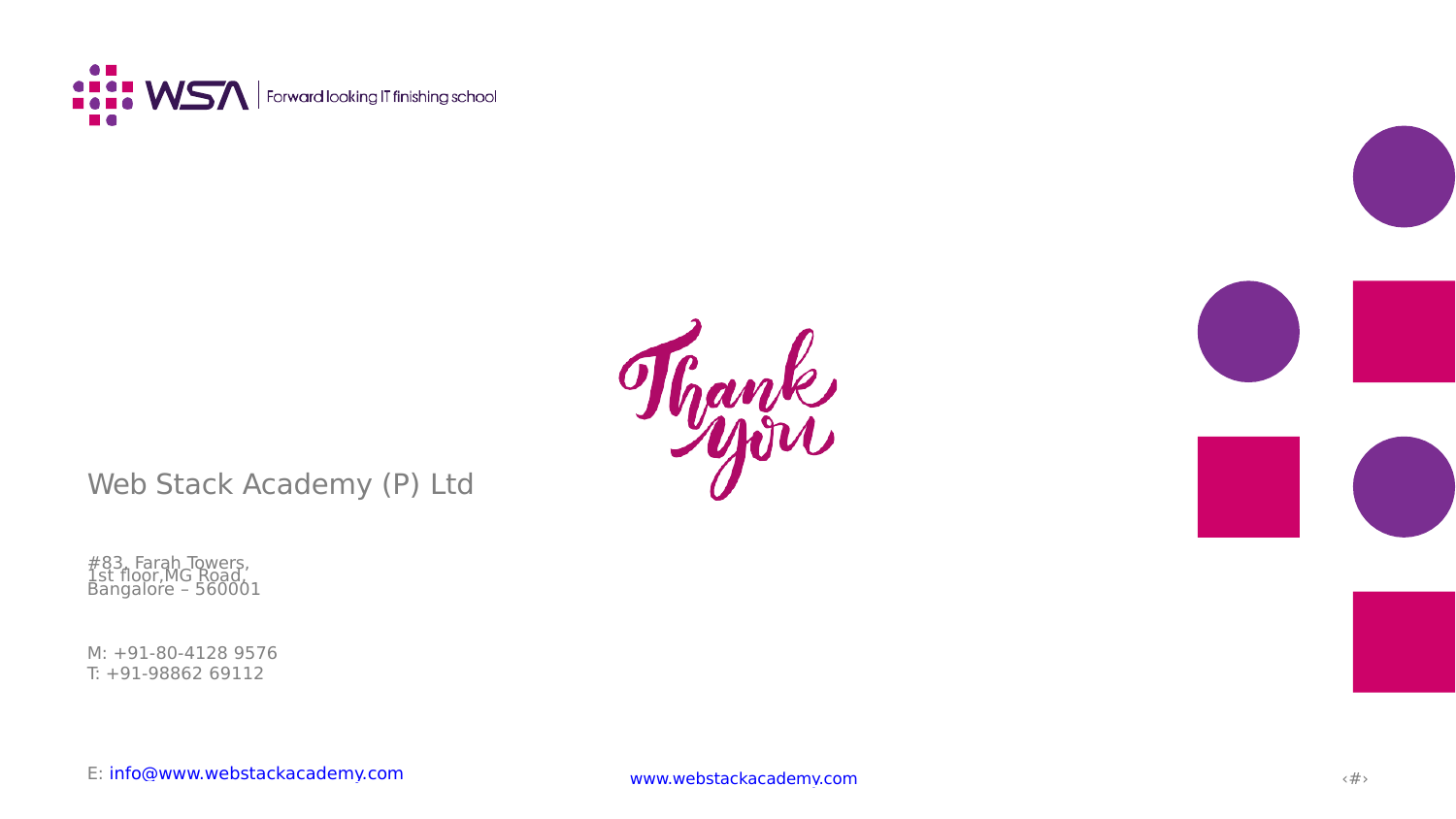

Web Stack Academy (P) Ltd
#83, Farah Towers,
1st floor,MG Road,  Bangalore – 560001

M: +91-80-4128 9576
T: +91-98862 69112

E: info@www.webstackacademy.com
www.webstackacademy.com
‹#›